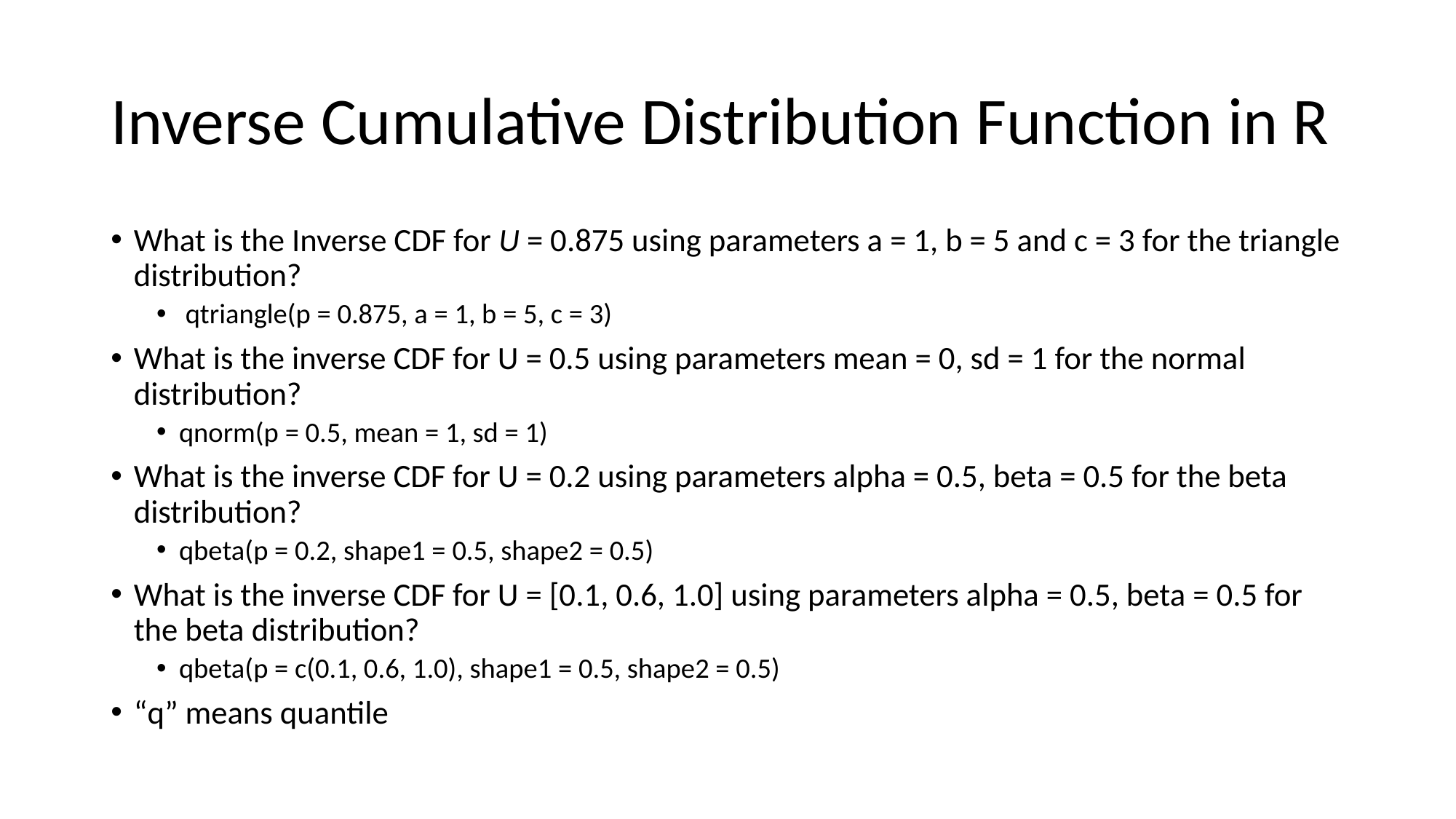

# Inverse Cumulative Distribution Function in R
What is the Inverse CDF for U = 0.875 using parameters a = 1, b = 5 and c = 3 for the triangle distribution?
 qtriangle(p = 0.875, a = 1, b = 5, c = 3)
What is the inverse CDF for U = 0.5 using parameters mean = 0, sd = 1 for the normal distribution?
qnorm(p = 0.5, mean = 1, sd = 1)
What is the inverse CDF for U = 0.2 using parameters alpha = 0.5, beta = 0.5 for the beta distribution?
qbeta(p = 0.2, shape1 = 0.5, shape2 = 0.5)
What is the inverse CDF for U = [0.1, 0.6, 1.0] using parameters alpha = 0.5, beta = 0.5 for the beta distribution?
qbeta(p = c(0.1, 0.6, 1.0), shape1 = 0.5, shape2 = 0.5)
“q” means quantile